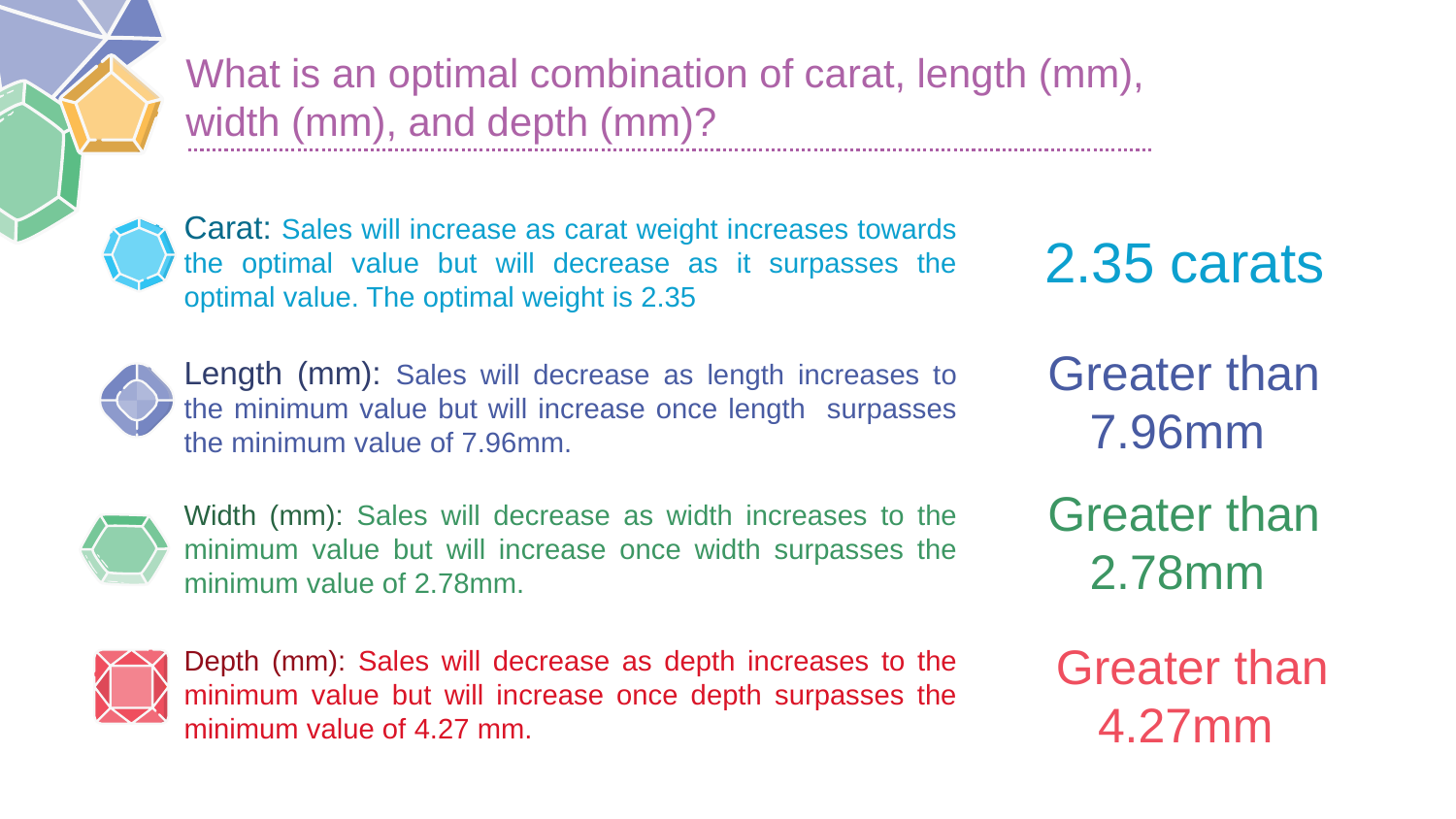

What is an optimal combination of carat, length (mm), width (mm), and depth (mm)?

Carat: Sales will increase as carat weight increases towards the optimal value but will decrease as it surpasses the optimal value. The optimal weight is 2.35

2.35 carats
 Greater than 7.96mm
Length (mm): Sales will decrease as length increases to the minimum value but will increase once length  surpasses the minimum value of 7.96mm.

 Greater than 2.78mm
Width (mm): Sales will decrease as width increases to the minimum value but will increase once width surpasses the minimum value of 2.78mm.

 Greater than 4.27mm
Depth (mm): Sales will decrease as depth increases to the minimum value but will increase once depth surpasses the minimum value of 4.27 mm.